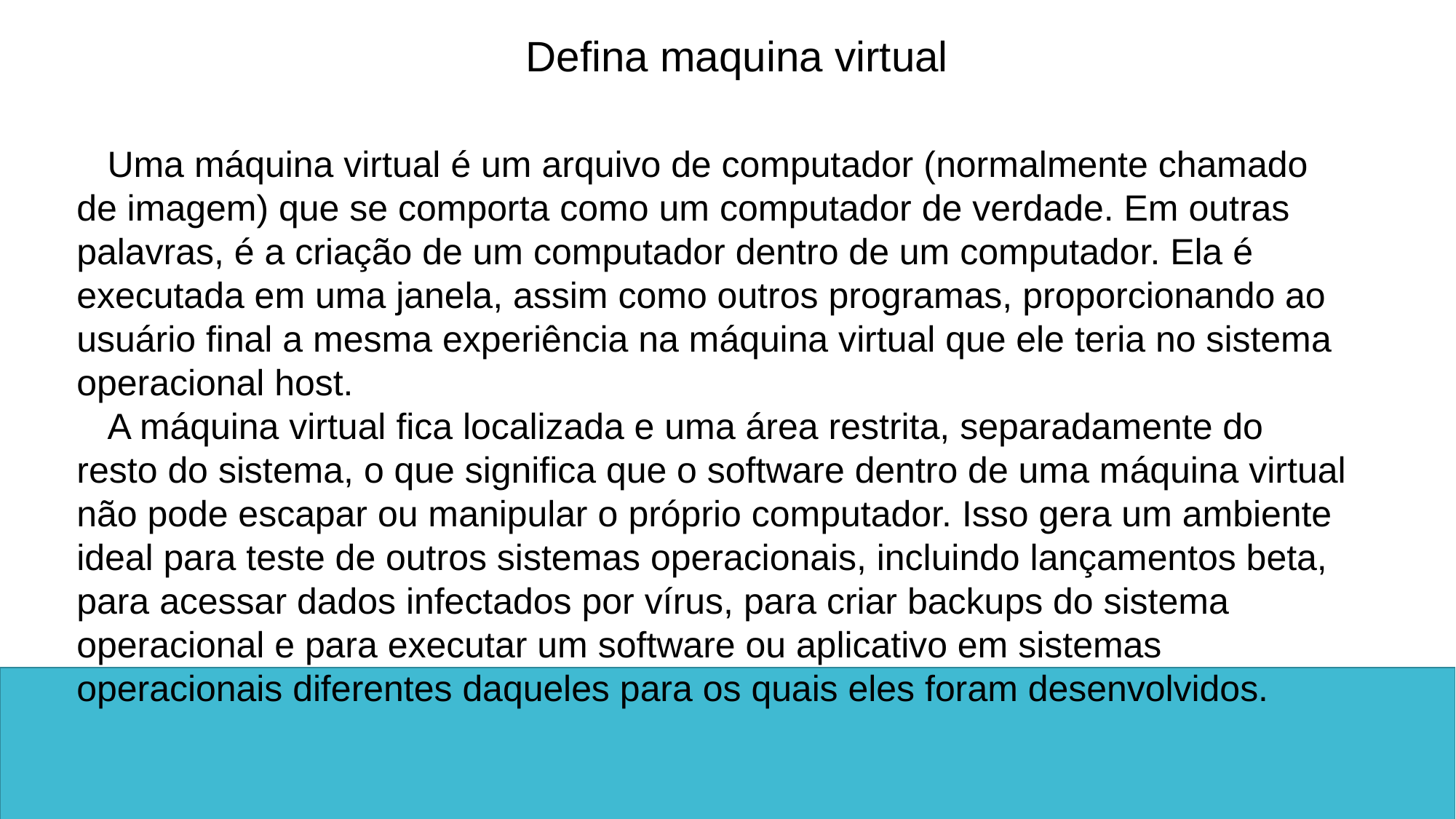

Defina maquina virtual
   Uma máquina virtual é um arquivo de computador (normalmente chamado de imagem) que se comporta como um computador de verdade. Em outras palavras, é a criação de um computador dentro de um computador. Ela é executada em uma janela, assim como outros programas, proporcionando ao usuário final a mesma experiência na máquina virtual que ele teria no sistema operacional host.
   A máquina virtual fica localizada e uma área restrita, separadamente do resto do sistema, o que significa que o software dentro de uma máquina virtual não pode escapar ou manipular o próprio computador. Isso gera um ambiente ideal para teste de outros sistemas operacionais, incluindo lançamentos beta, para acessar dados infectados por vírus, para criar backups do sistema operacional e para executar um software ou aplicativo em sistemas operacionais diferentes daqueles para os quais eles foram desenvolvidos.